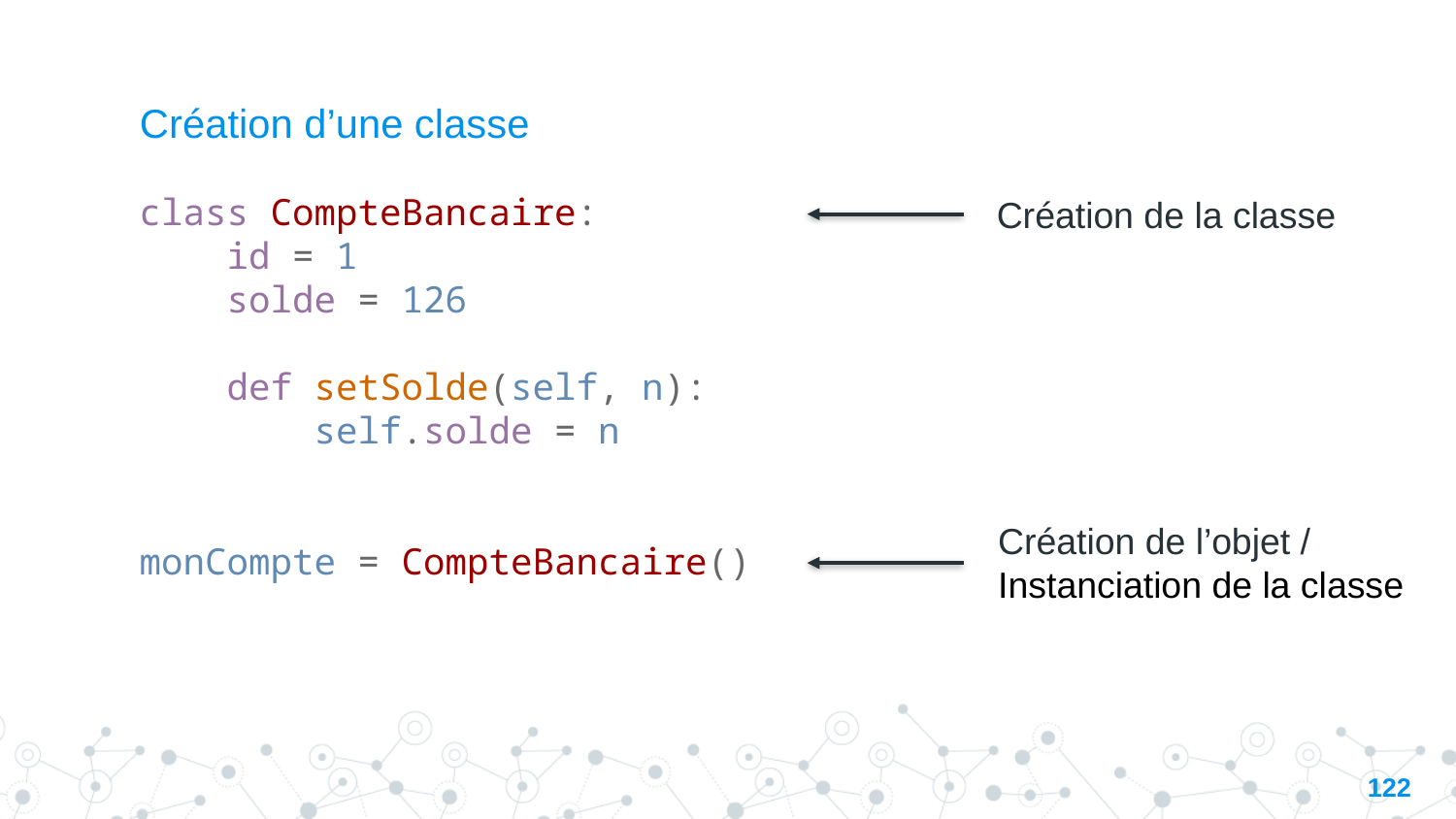

# Création d’une classe
class CompteBancaire:
    id = 1
    solde = 126
    def setSolde(self, n):
        self.solde = n

monCompte = CompteBancaire()
Création de la classe
Création de l’objet /
Instanciation de la classe
122